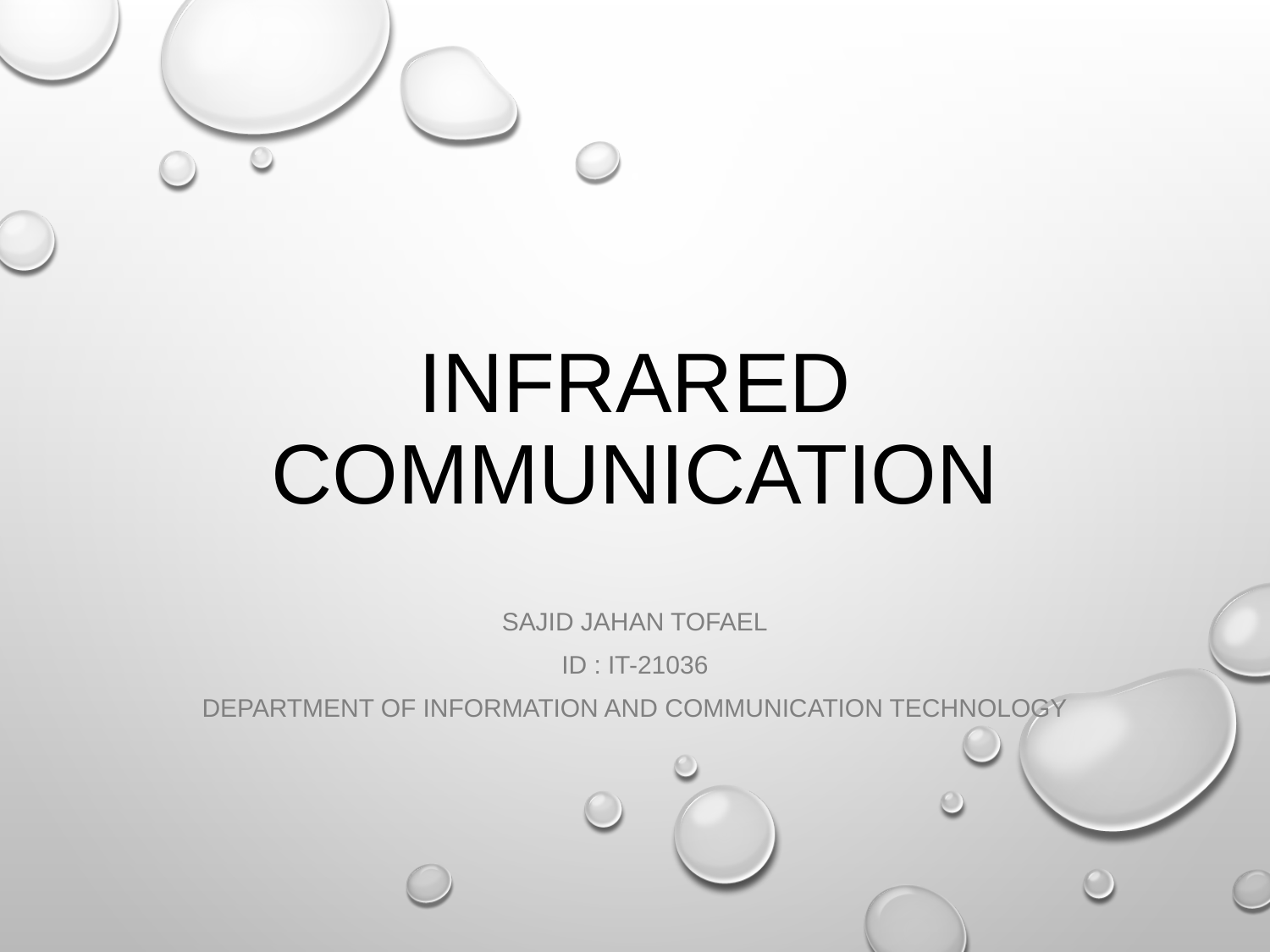

# Infrared Communication

Sajid Jahan Tofael
ID : IT-21036
Department of Information and Communication Technology